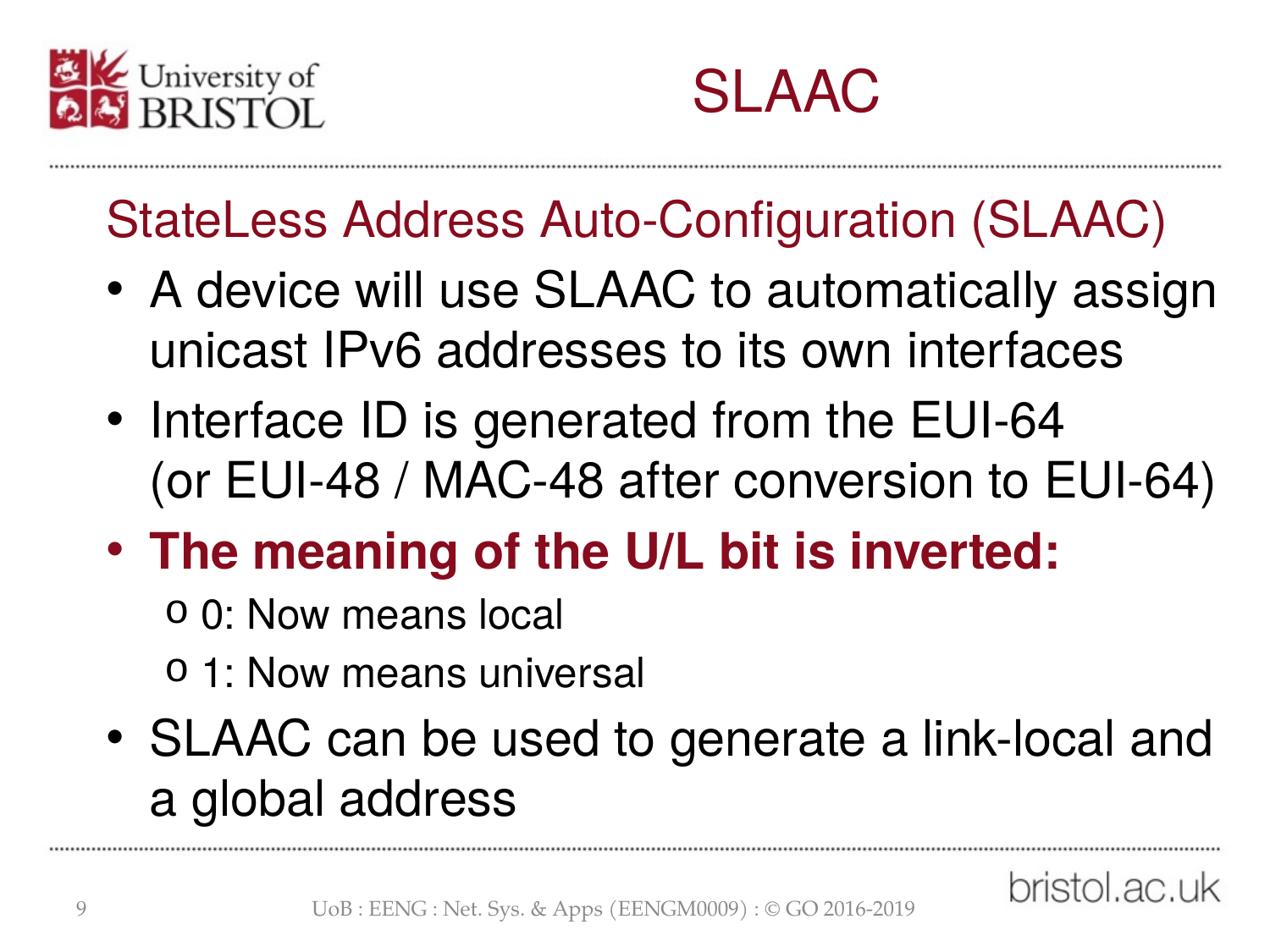

# SLAAC
StateLess Address Auto-Configuration (SLAAC)
A device will use SLAAC to automatically assign unicast IPv6 addresses to its own interfaces
Interface ID is generated from the EUI-64
(or EUI-48 / MAC-48 after conversion to EUI-64)
The meaning of the U/L bit is inverted:
0: Now means local
1: Now means universal
SLAAC can be used to generate a link-local and a global address

9
UoB : EENG : Net. Sys. & Apps (EENGM0009) : © GO 2016-2019